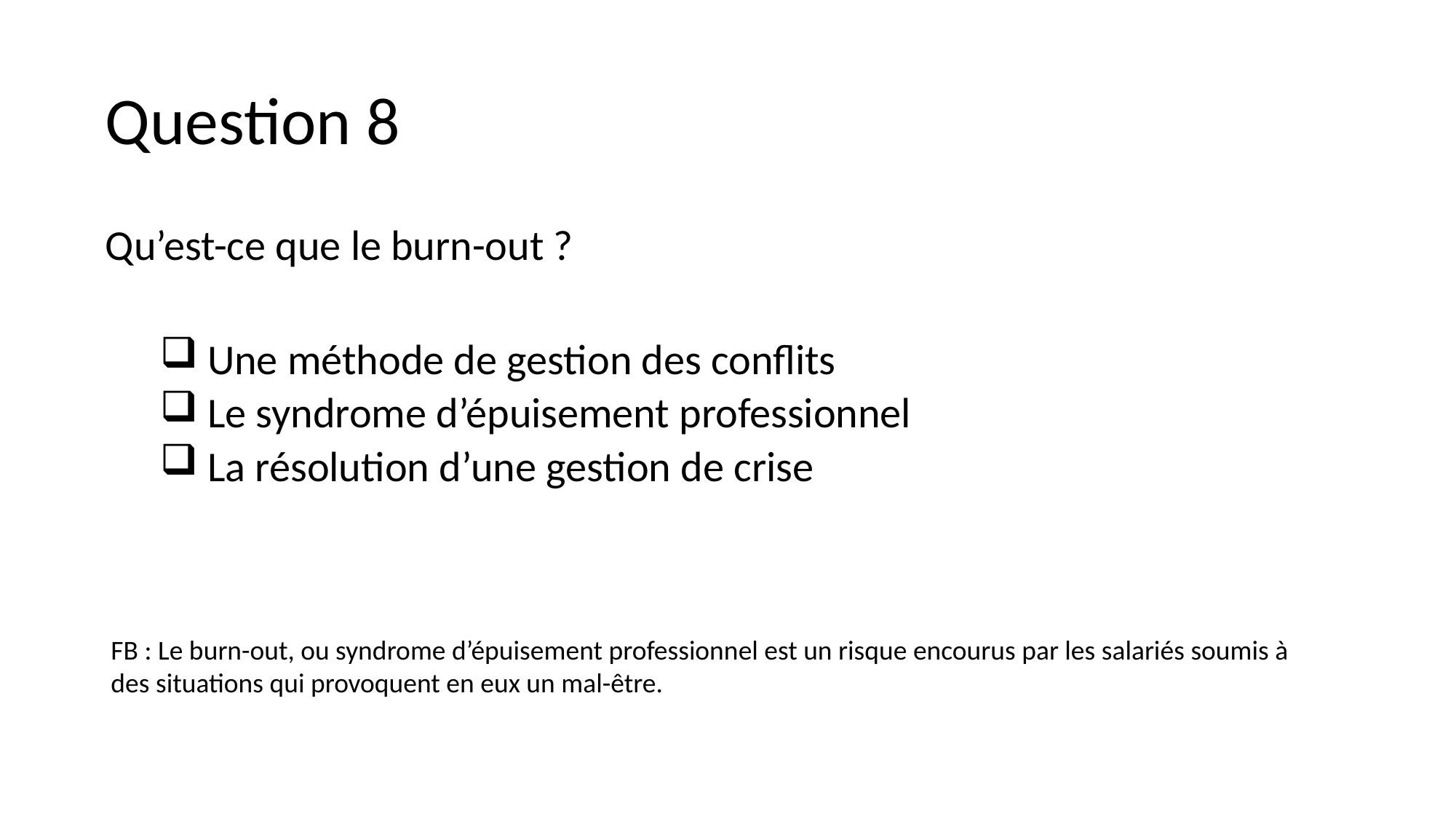

# Question 8
Qu’est-ce que le burn-out ?

 Une méthode de gestion des conflits
 Le syndrome d’épuisement professionnel
 La résolution d’une gestion de crise
FB : Le burn-out, ou syndrome d’épuisement professionnel est un risque encourus par les salariés soumis à des situations qui provoquent en eux un mal-être.